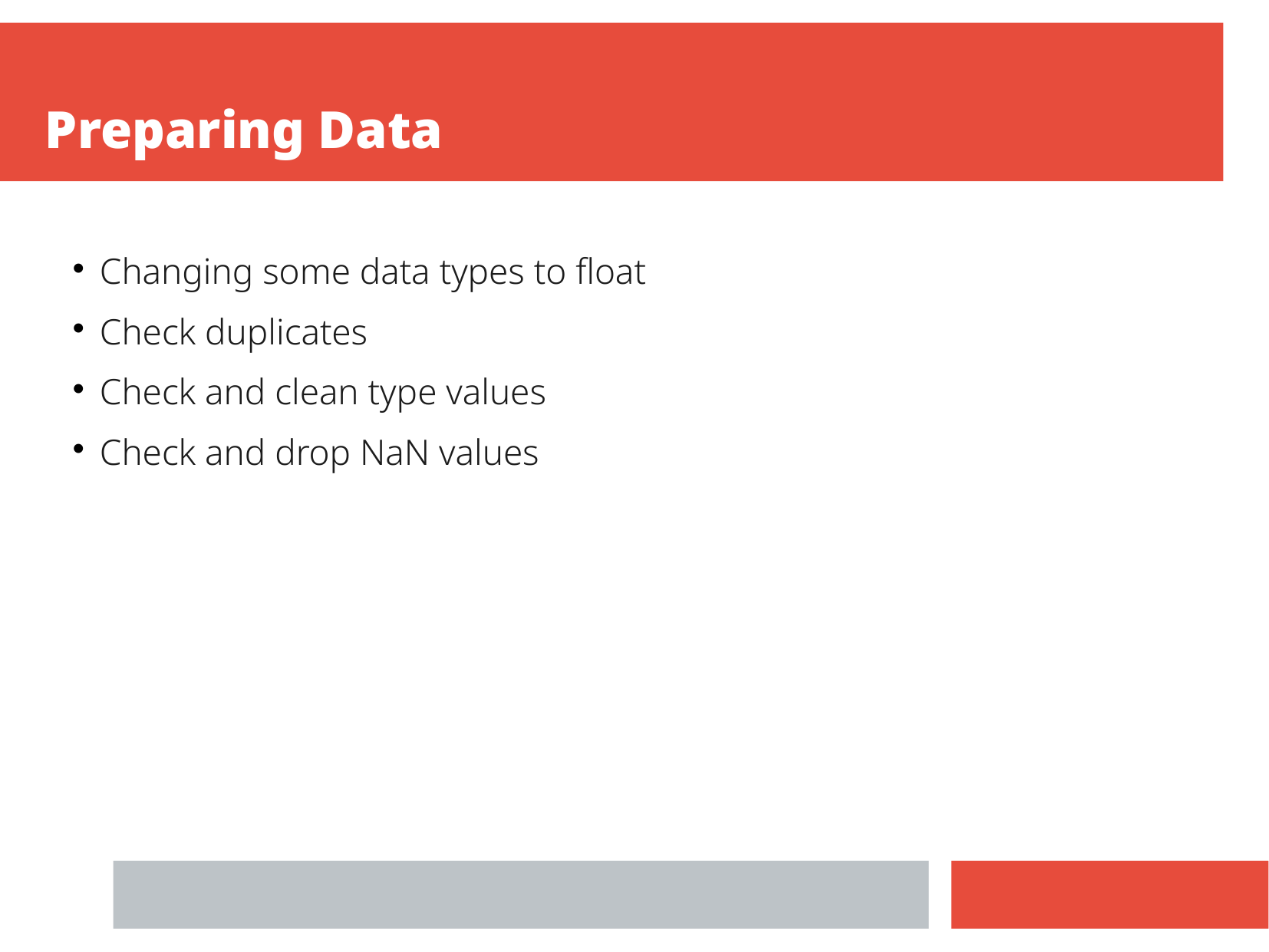

Preparing Data
Changing some data types to float
Check duplicates
Check and clean type values
Check and drop NaN values